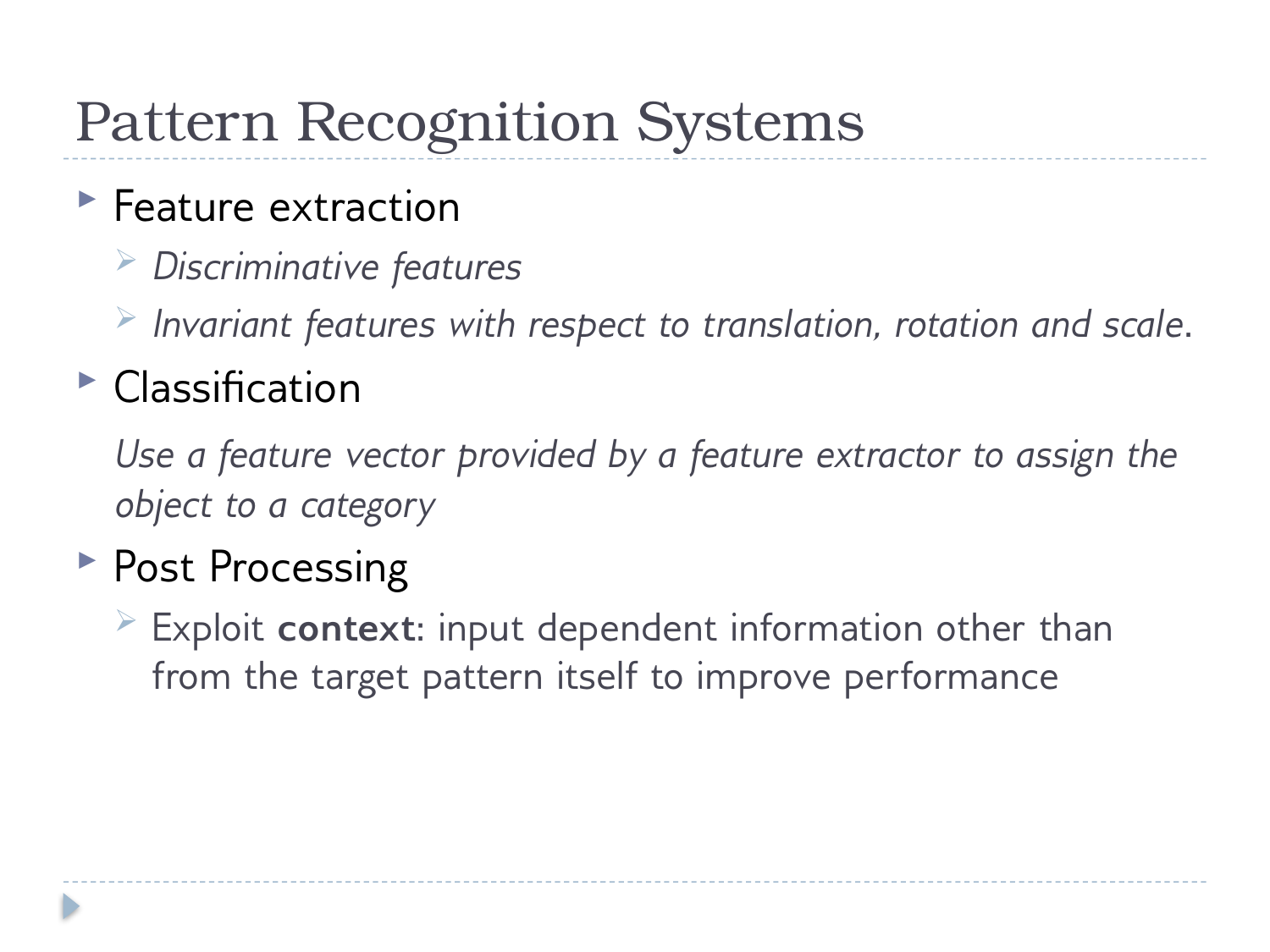

# Pattern Recognition Systems
Feature extraction
Discriminative features
Invariant features with respect to translation, rotation and scale.
Classification
	Use a feature vector provided by a feature extractor to assign the object to a category
Post Processing
Exploit context: input dependent information other than from the target pattern itself to improve performance